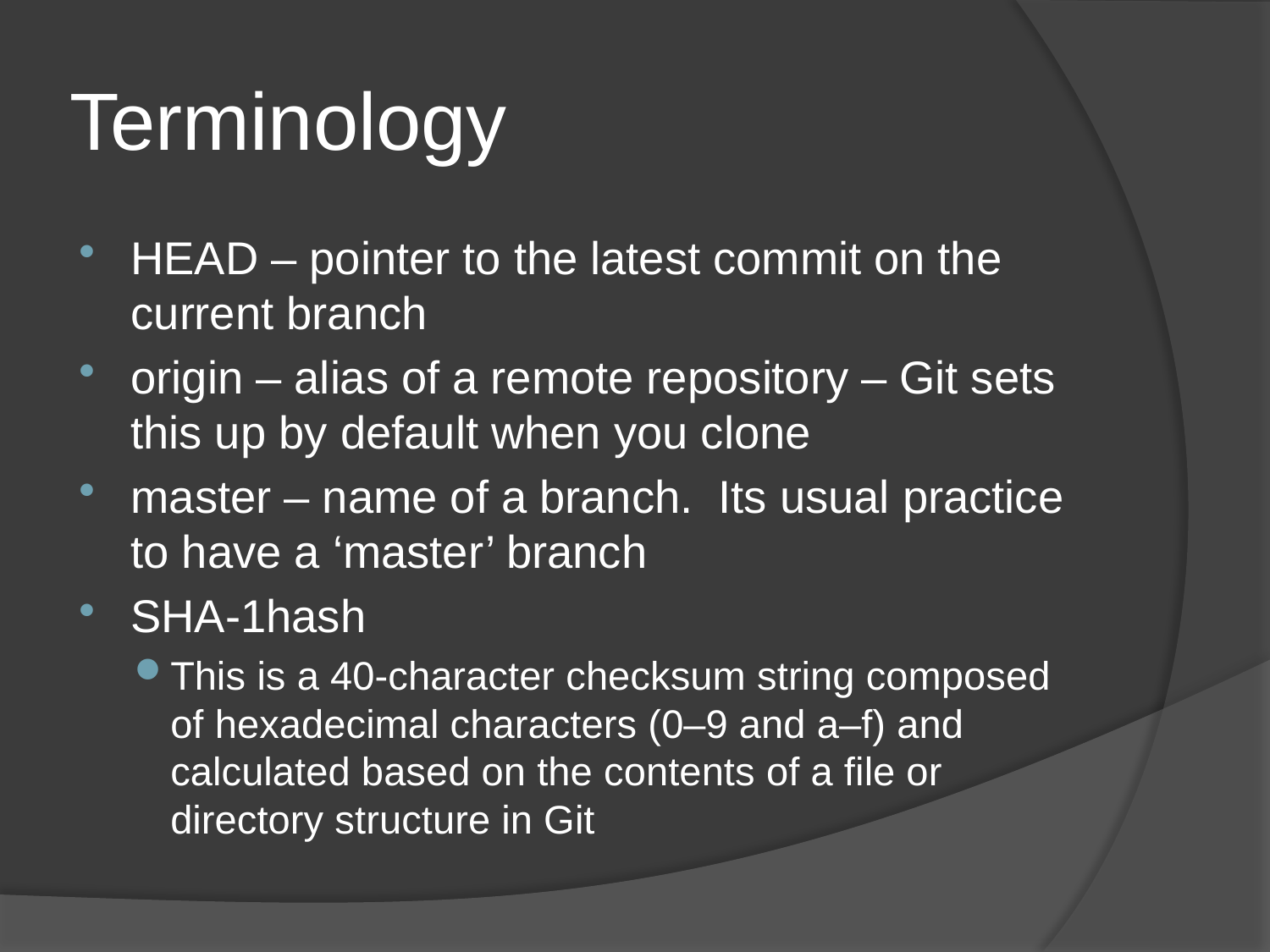

# Terminology
HEAD – pointer to the latest commit on the current branch
origin – alias of a remote repository – Git sets this up by default when you clone
master – name of a branch.  Its usual practice to have a ‘master’ branch
SHA-1hash
This is a 40-character checksum string composed of hexadecimal characters (0–9 and a–f) and calculated based on the contents of a file or directory structure in Git